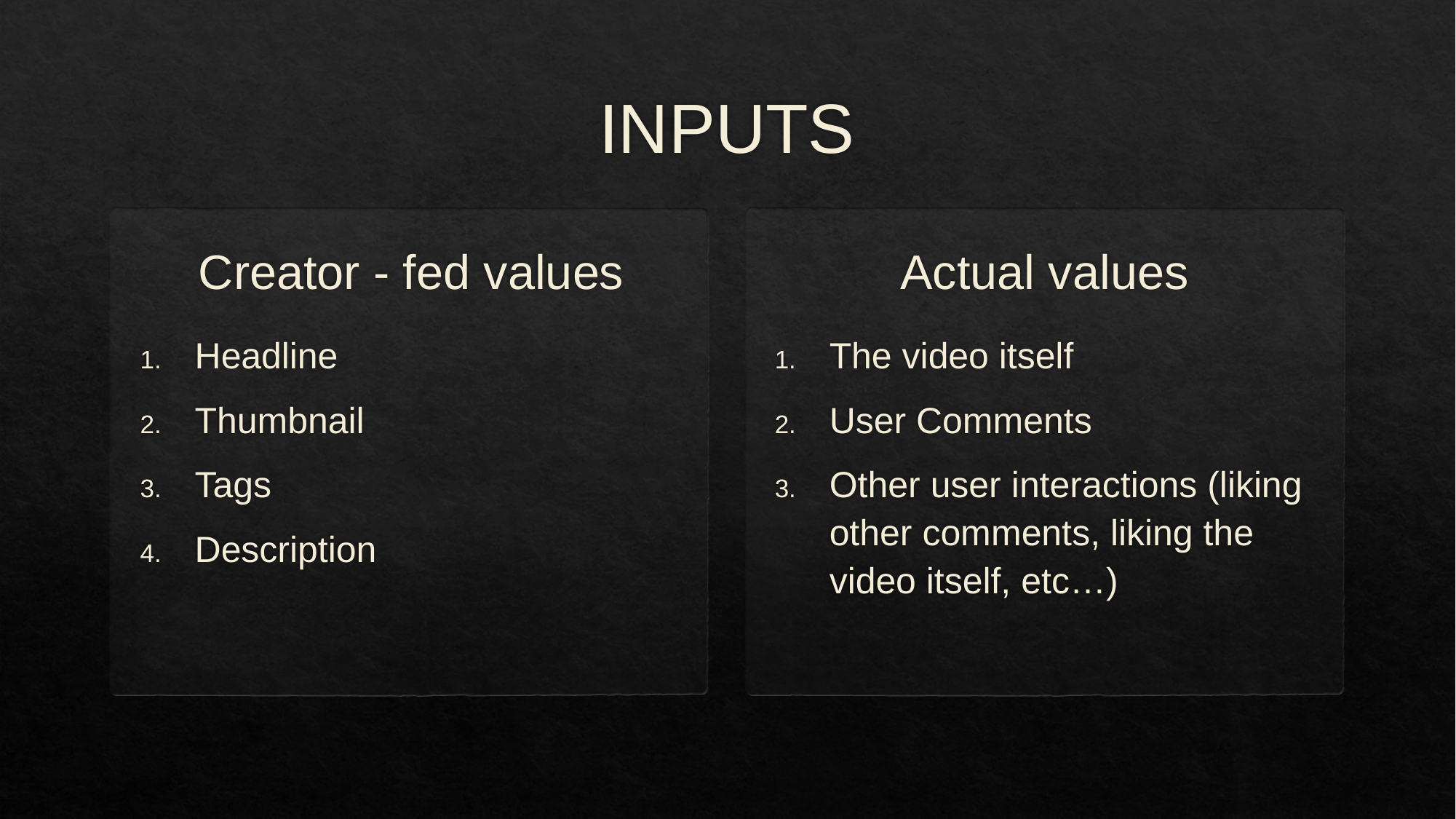

# INPUTS
Actual values
Creator - fed values
Headline
Thumbnail
Tags
Description

The video itself
User Comments
Other user interactions (liking other comments, liking the video itself, etc…)